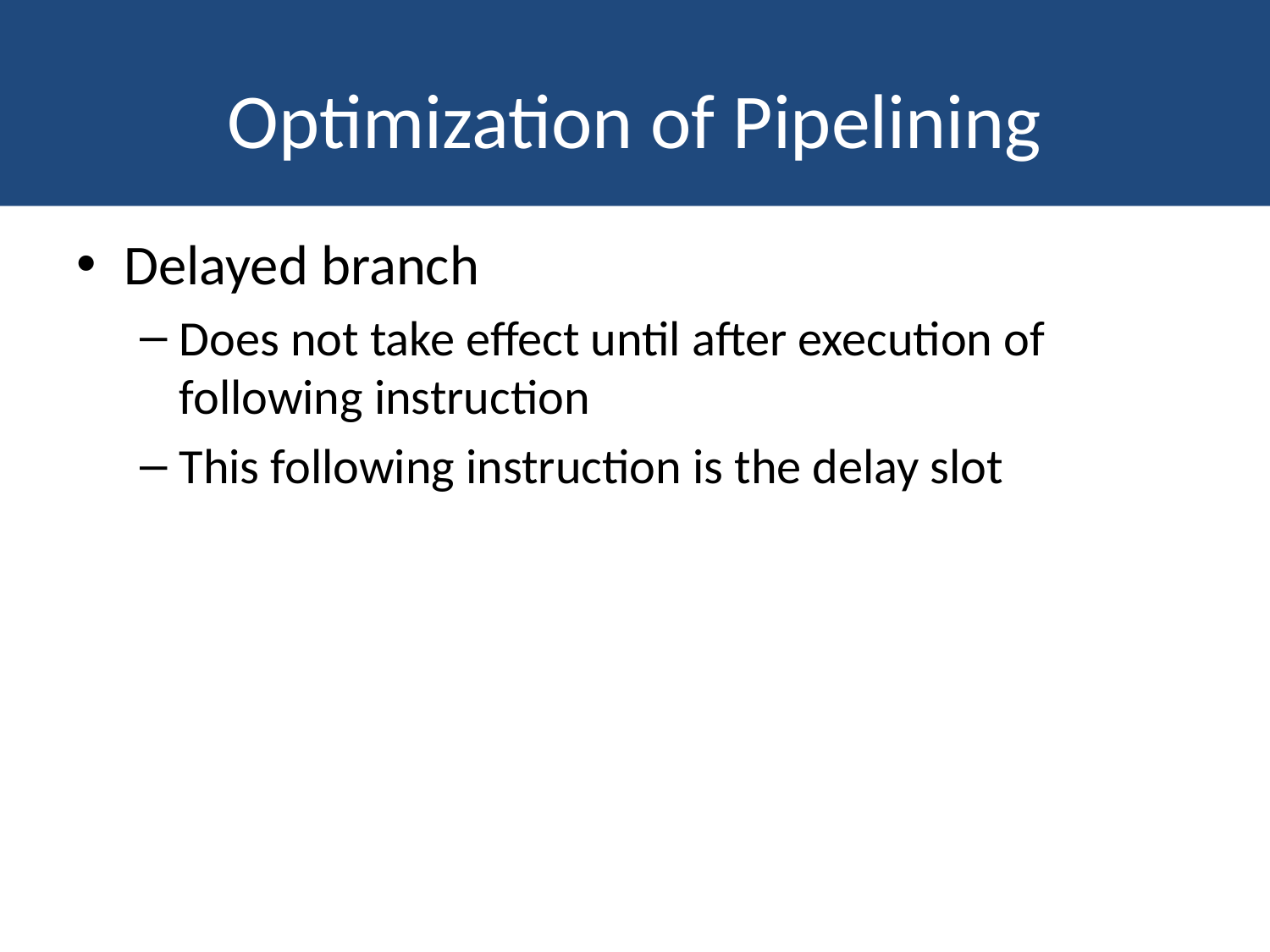

# Optimization of Pipelining
Delayed branch
Does not take effect until after execution of following instruction
This following instruction is the delay slot